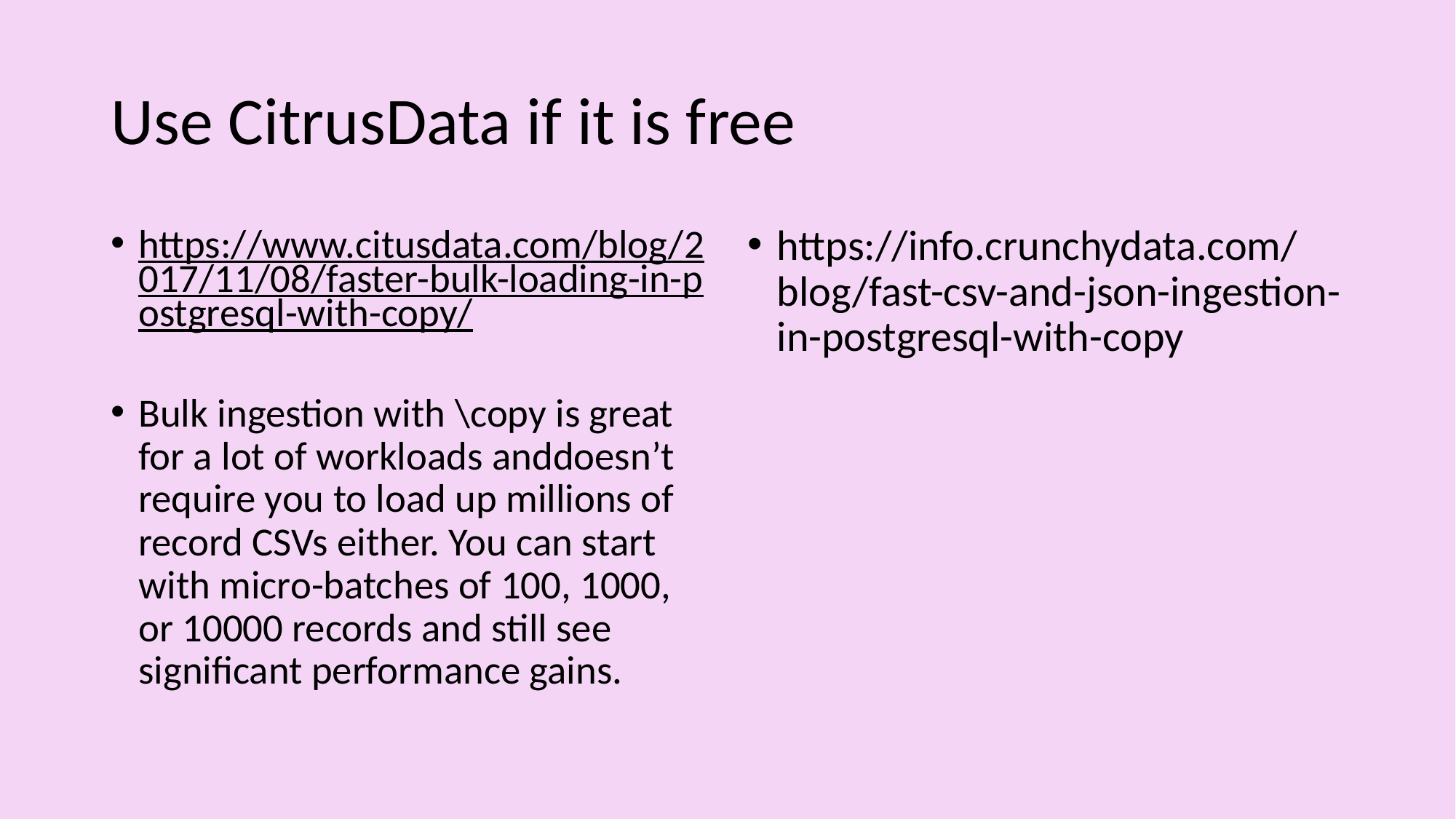

# Use CitrusData if it is free
https://www.citusdata.com/blog/2017/11/08/faster-bulk-loading-in-postgresql-with-copy/
Bulk ingestion with \copy is great for a lot of workloads anddoesn’t require you to load up millions of record CSVs either. You can start with micro-batches of 100, 1000, or 10000 records and still see significant performance gains.

https://info.crunchydata.com/blog/fast-csv-and-json-ingestion-in-postgresql-with-copy